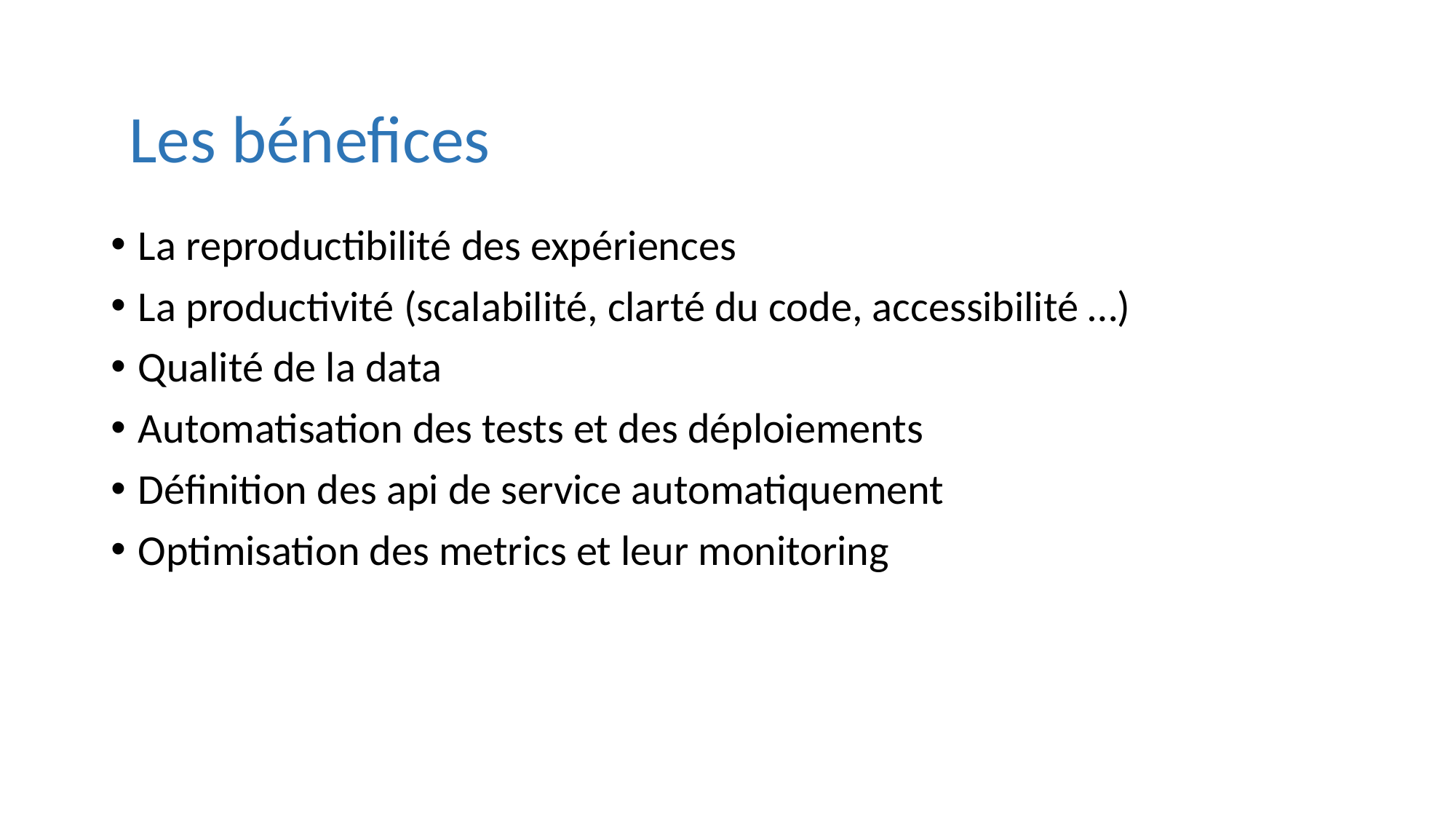

Les bénefices
La reproductibilité des expériences
La productivité (scalabilité, clarté du code, accessibilité …)
Qualité de la data
Automatisation des tests et des déploiements
Définition des api de service automatiquement
Optimisation des metrics et leur monitoring